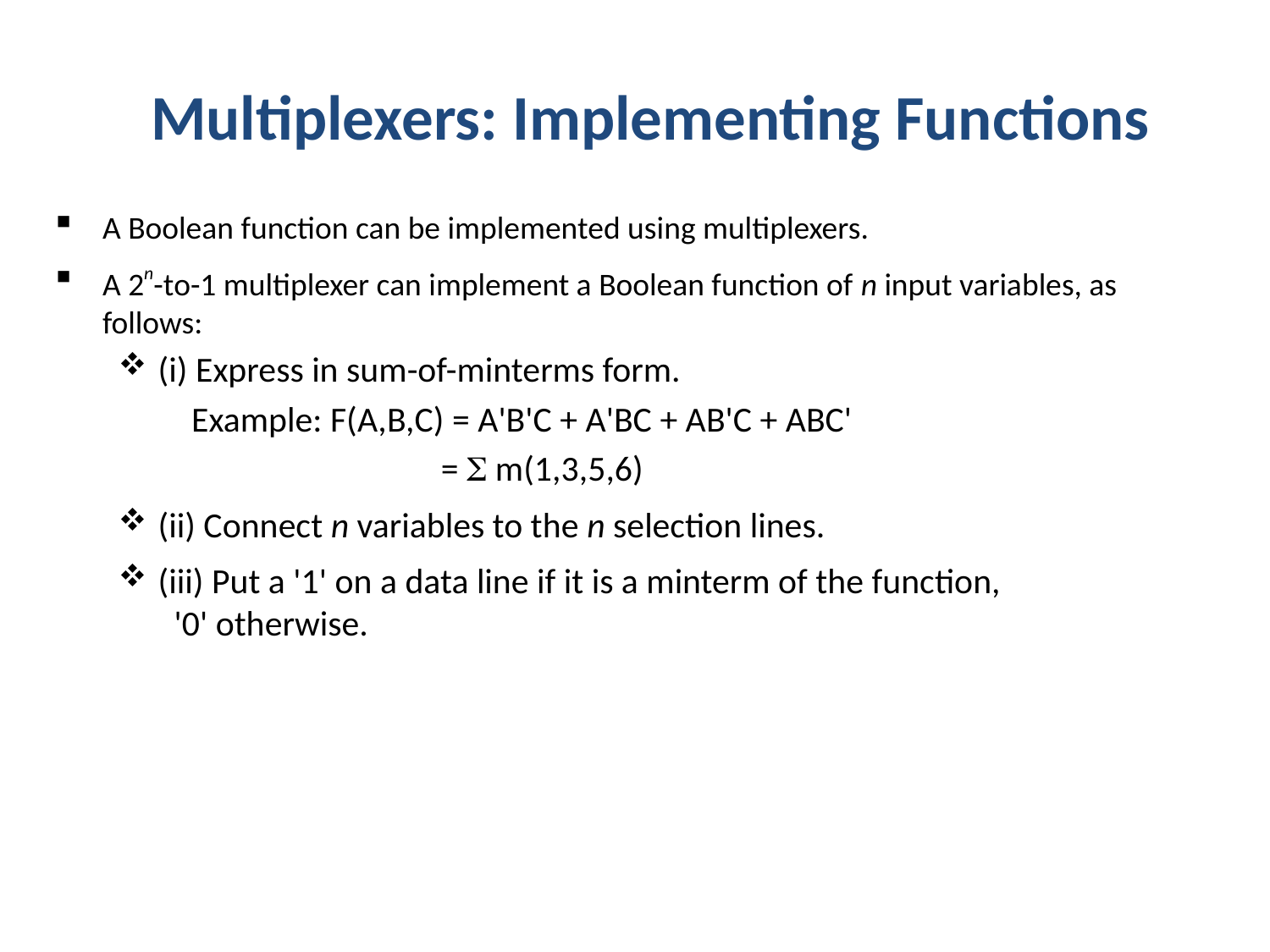

Multiplexers: Implementing Functions
A Boolean function can be implemented using multiplexers.
A 2n-to-1 multiplexer can implement a Boolean function of n input variables, as follows:
(i) Express in sum-of-minterms form.
                 Example: F(A,B,C) = A'B'C + A'BC + AB'C + ABC'
                                                = Σ m(1,3,5,6)
(ii) Connect n variables to the n selection lines.
(iii) Put a '1' on a data line if it is a minterm of the function, 		    '0' otherwise.